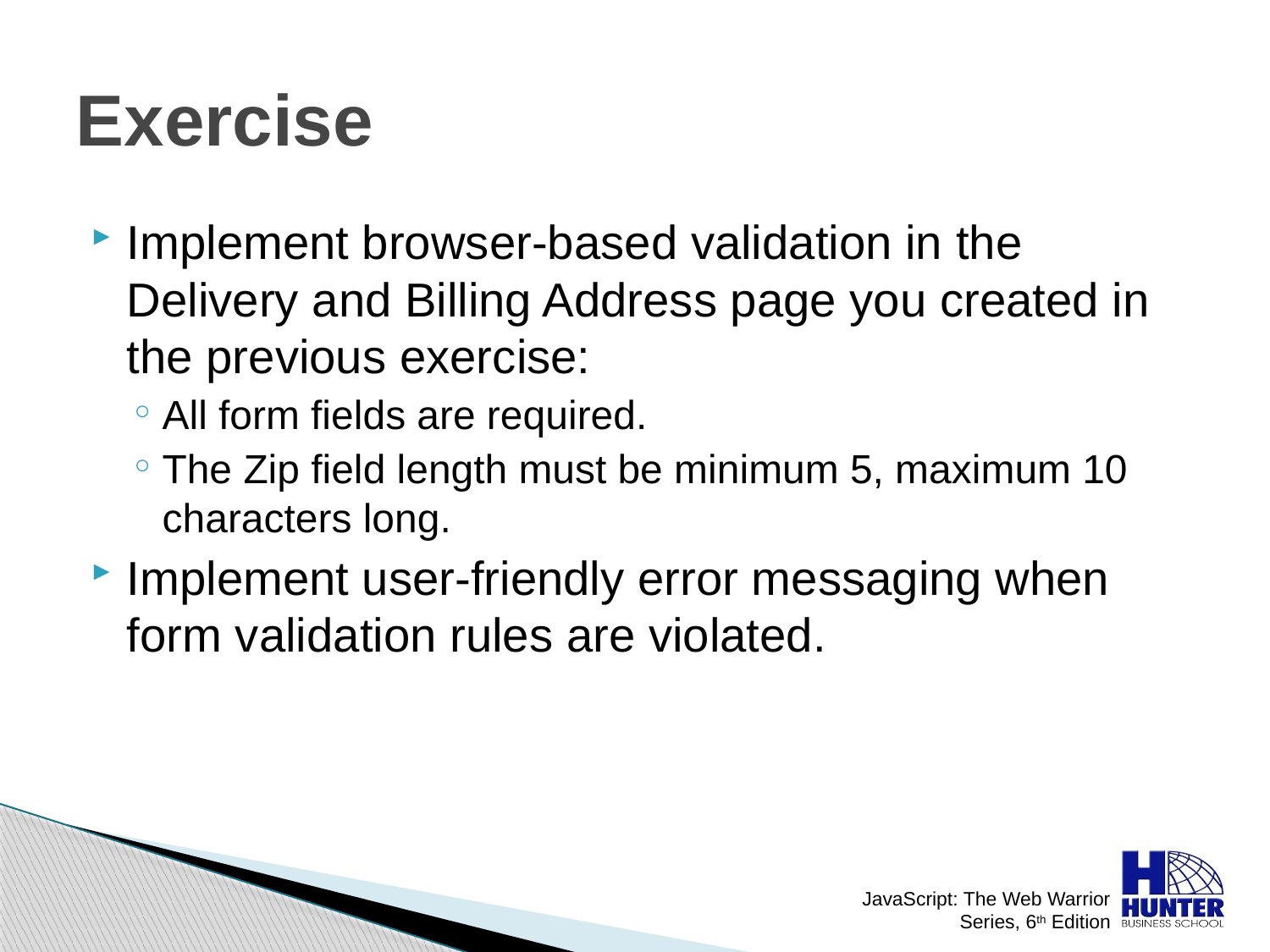

# Exercise
Implement browser-based validation in the Delivery and Billing Address page you created in the previous exercise:
All form fields are required.
The Zip field length must be minimum 5, maximum 10 characters long.
Implement user-friendly error messaging when form validation rules are violated.